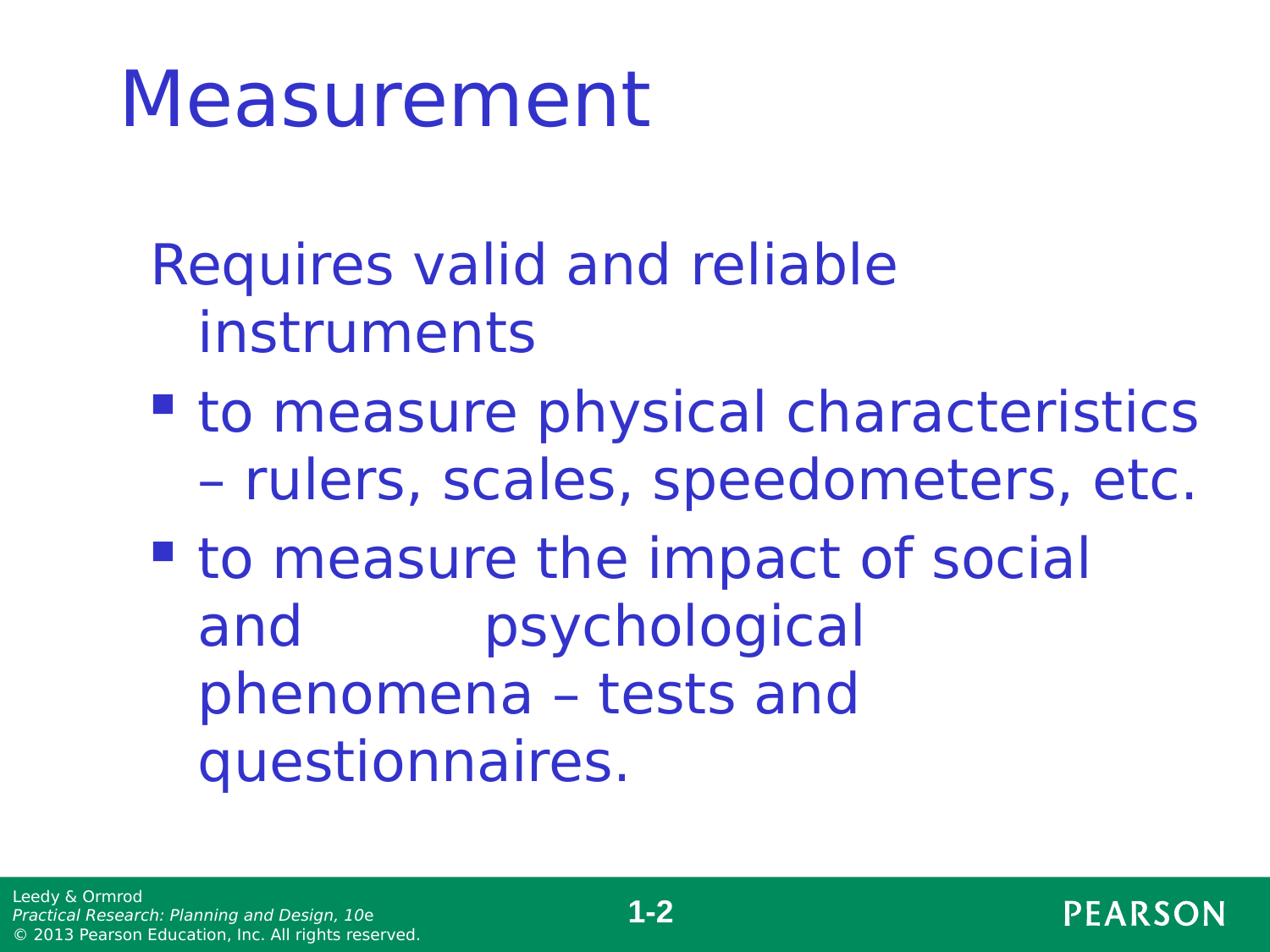

# Measurement
Requires valid and reliable instruments
to measure physical characteristics – rulers, scales, speedometers, etc.
to measure the impact of social and          psychological phenomena – tests and          questionnaires.
1-2
Leedy & Ormrod
Practical Research: Planning and Design, 10e
© 2013 Pearson Education, Inc. All rights reserved.